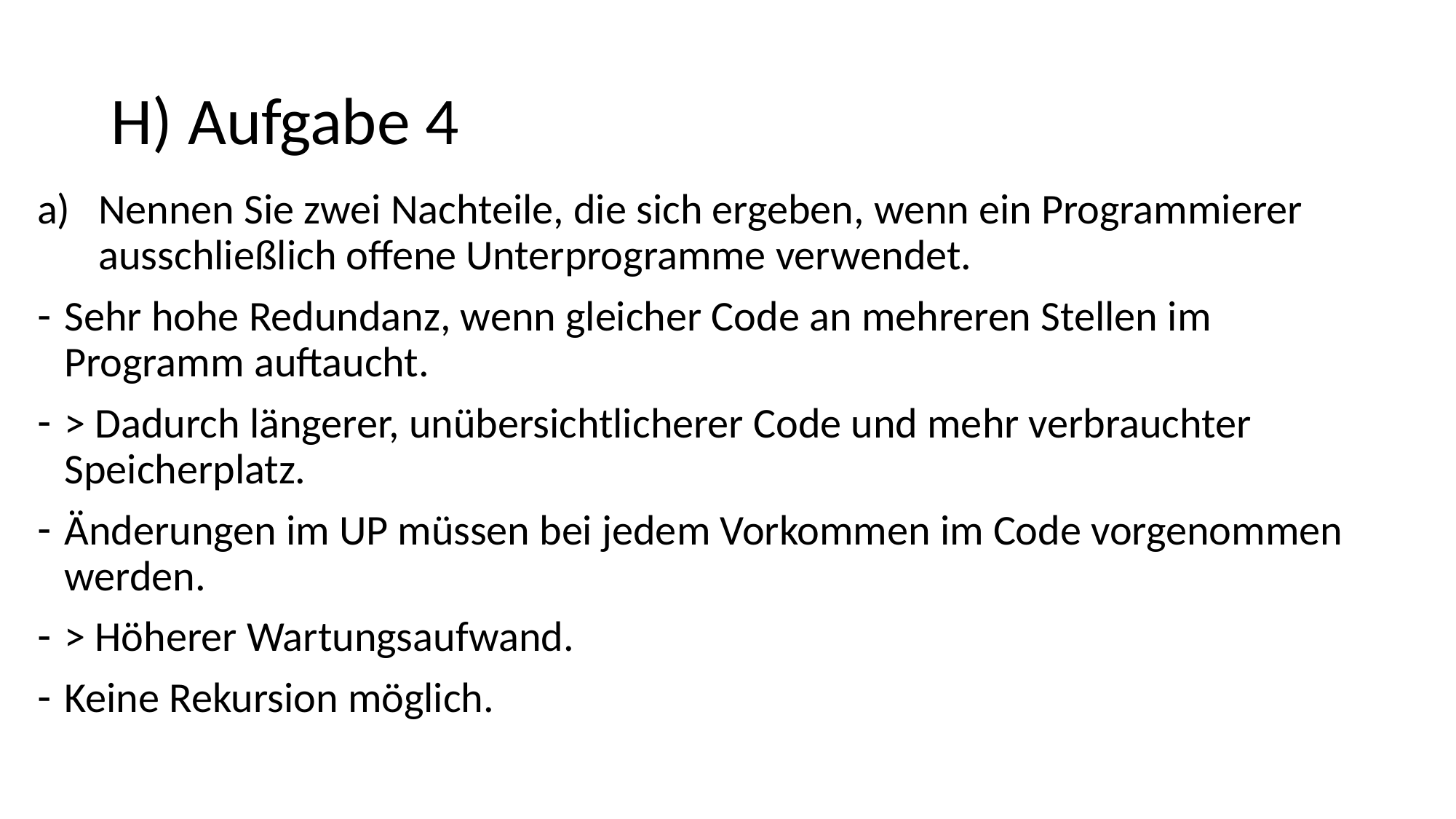

# H) Aufgabe 4
Nennen Sie zwei Nachteile, die sich ergeben, wenn ein Programmierer ausschließlich offene Unterprogramme verwendet.
Sehr hohe Redundanz, wenn gleicher Code an mehreren Stellen im Programm auftaucht.
> Dadurch längerer, unübersichtlicherer Code und mehr verbrauchter Speicherplatz.
Änderungen im UP müssen bei jedem Vorkommen im Code vorgenommen werden.
> Höherer Wartungsaufwand.
Keine Rekursion möglich.